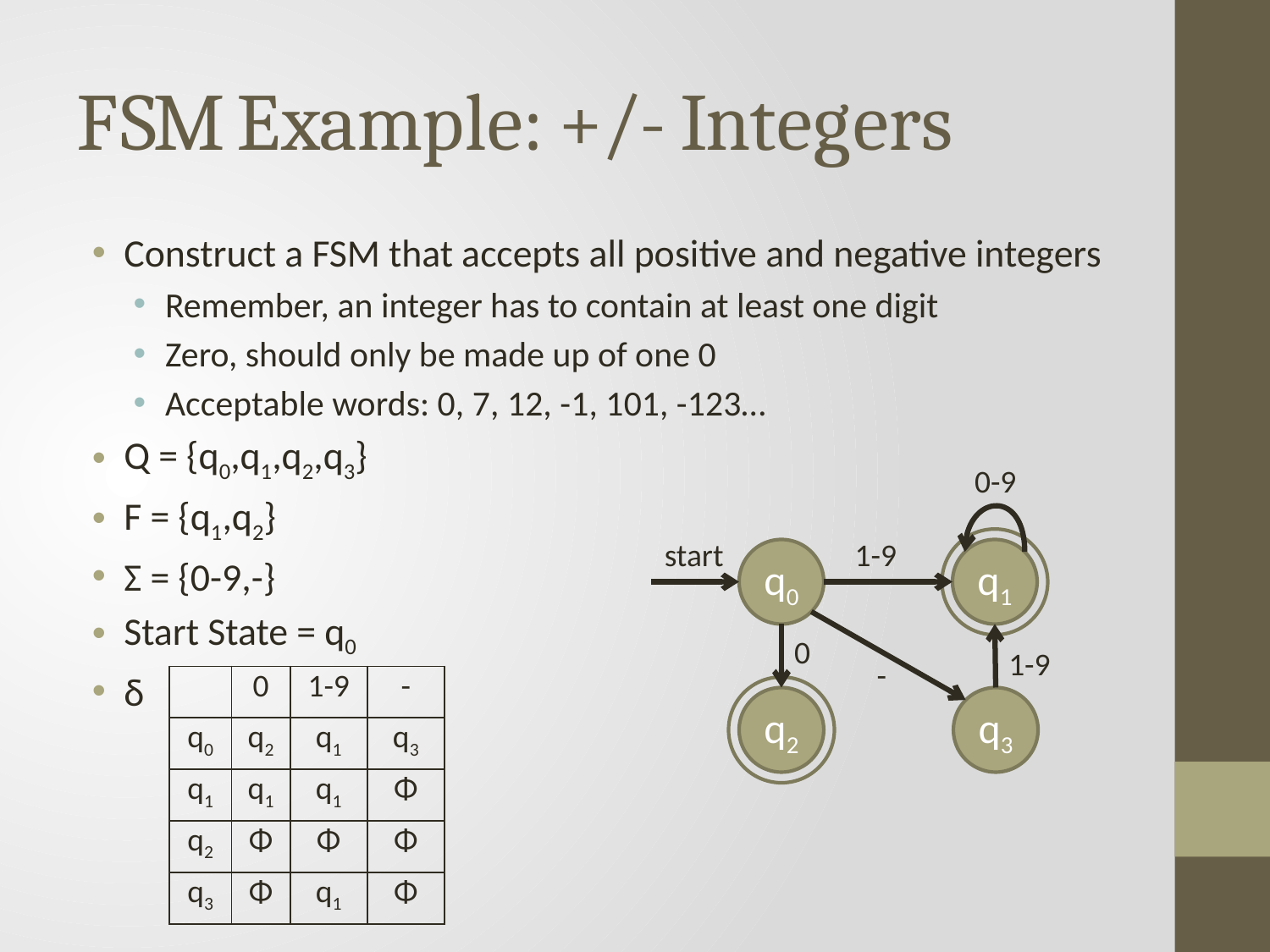

# FSM Example: +/- Integers
Construct a FSM that accepts all positive and negative integers
Remember, an integer has to contain at least one digit
Zero, should only be made up of one 0
Acceptable words: 0, 7, 12, -1, 101, -123…
Q = {q0,q1,q2,q3}
F = {q1,q2}
Σ = {0-9,-}
Start State = q0
δ

0-9
start
1-9

q0
q1
0
1-9
-
|  | 0 | 1-9 | - |
| --- | --- | --- | --- |
| q0 | q2 | q1 | q3 |
| q1 | q1 | q1 | Φ |
| q2 | Φ | Φ | Φ |
| q3 | Φ | q1 | Φ |

q2
q3